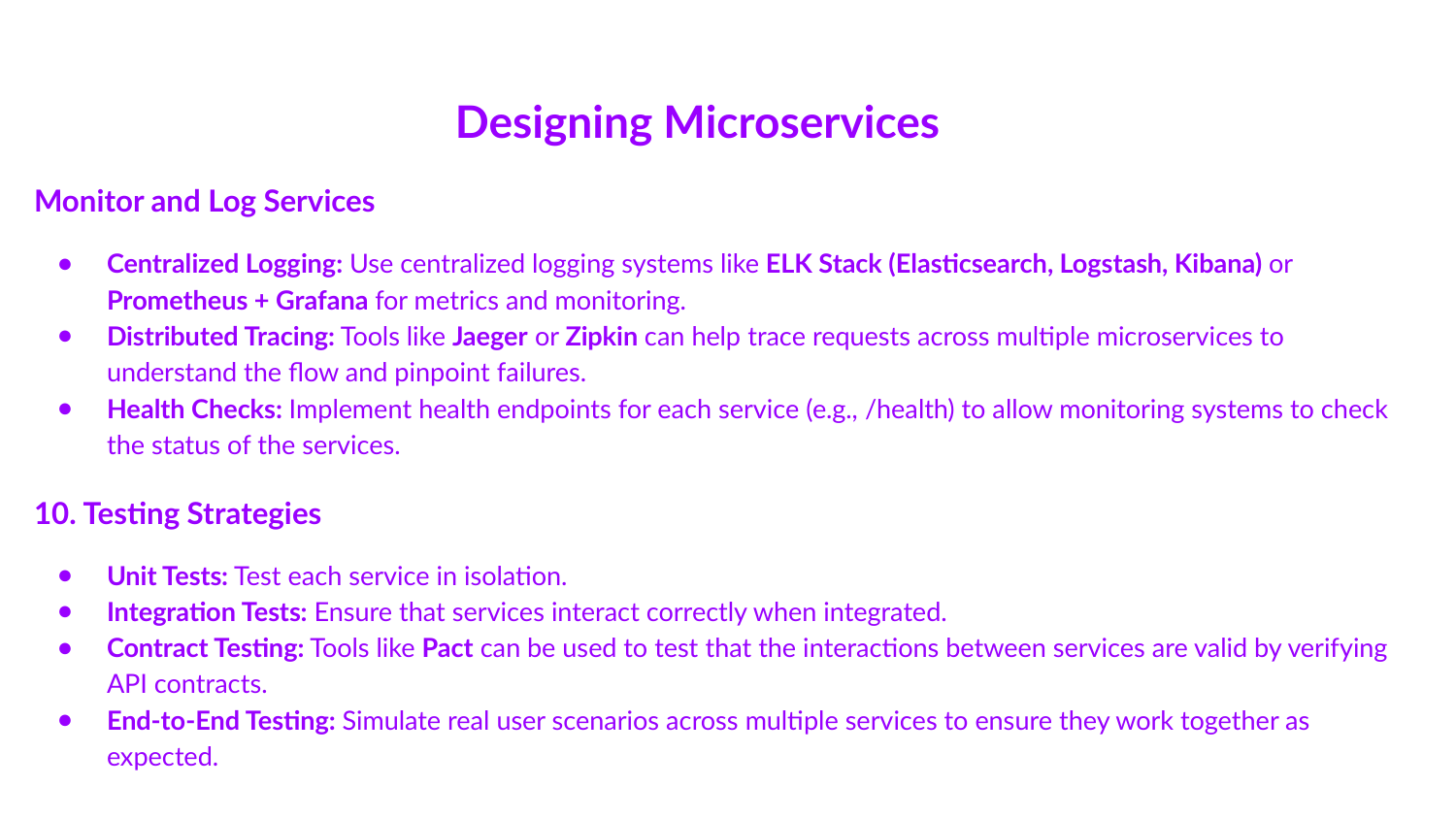

# Designing Microservices
Monitor and Log Services
Centralized Logging: Use centralized logging systems like ELK Stack (Elasticsearch, Logstash, Kibana) or Prometheus + Grafana for metrics and monitoring.
Distributed Tracing: Tools like Jaeger or Zipkin can help trace requests across multiple microservices to understand the flow and pinpoint failures.
Health Checks: Implement health endpoints for each service (e.g., /health) to allow monitoring systems to check the status of the services.
10. Testing Strategies
Unit Tests: Test each service in isolation.
Integration Tests: Ensure that services interact correctly when integrated.
Contract Testing: Tools like Pact can be used to test that the interactions between services are valid by verifying API contracts.
End-to-End Testing: Simulate real user scenarios across multiple services to ensure they work together as expected.